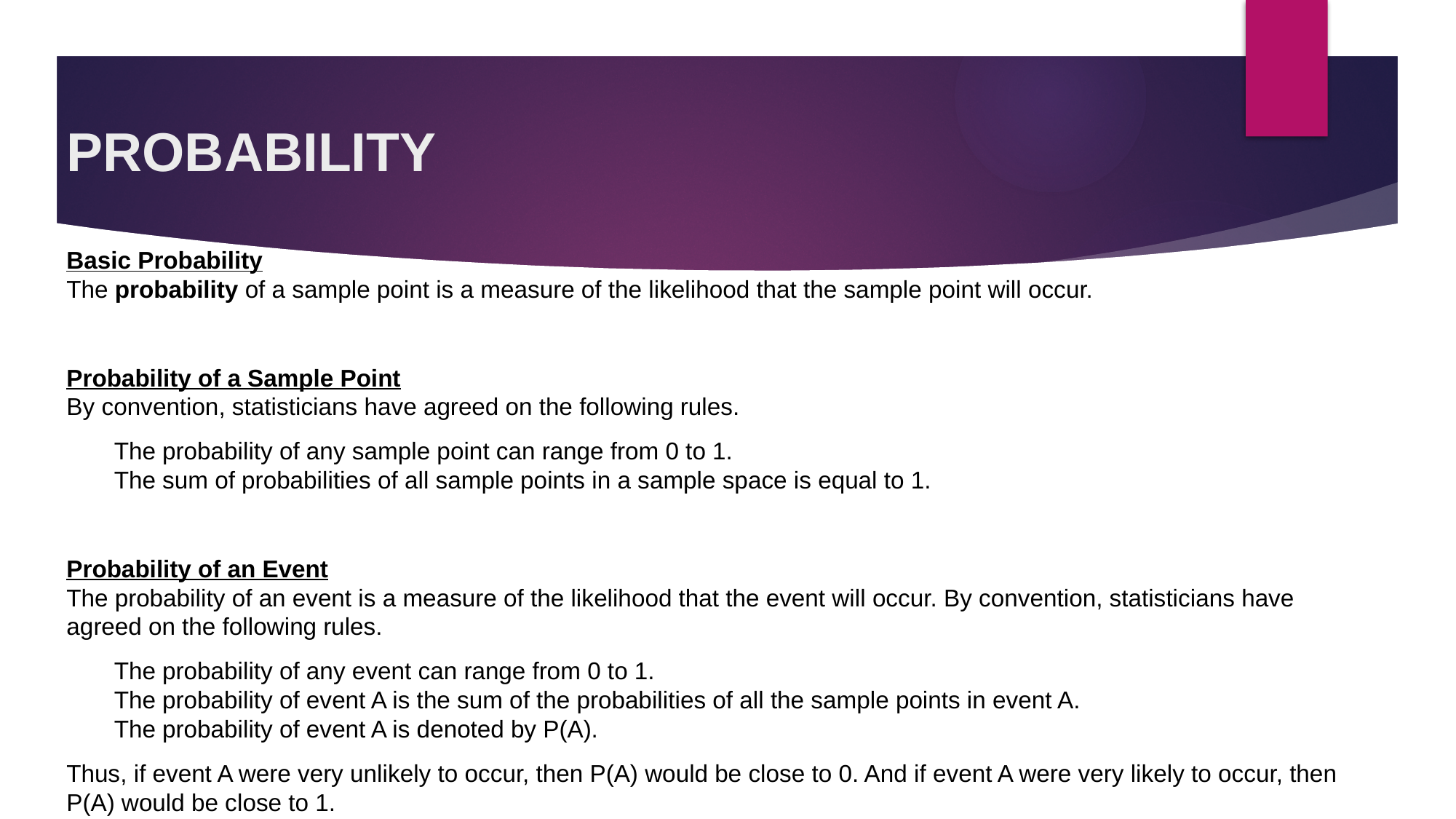

# PROBABILITY
Basic Probability
The probability of a sample point is a measure of the likelihood that the sample point will occur.

Probability of a Sample Point
By convention, statisticians have agreed on the following rules.
The probability of any sample point can range from 0 to 1.
The sum of probabilities of all sample points in a sample space is equal to 1.

Probability of an Event
The probability of an event is a measure of the likelihood that the event will occur. By convention, statisticians have agreed on the following rules.
The probability of any event can range from 0 to 1.
The probability of event A is the sum of the probabilities of all the sample points in event A.
The probability of event A is denoted by P(A).
Thus, if event A were very unlikely to occur, then P(A) would be close to 0. And if event A were very likely to occur, then P(A) would be close to 1.